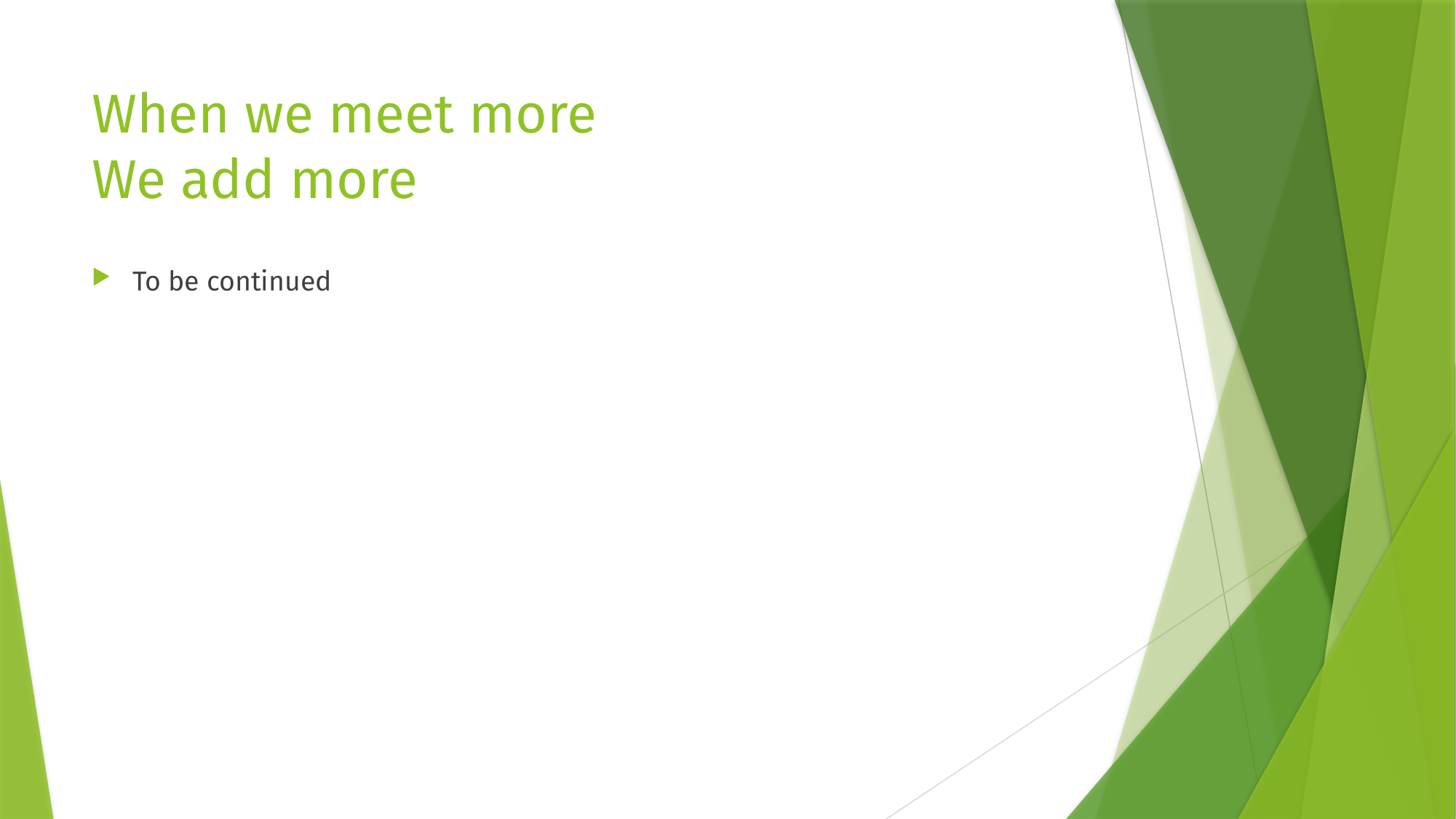

# When we meet more We add more
To be continued